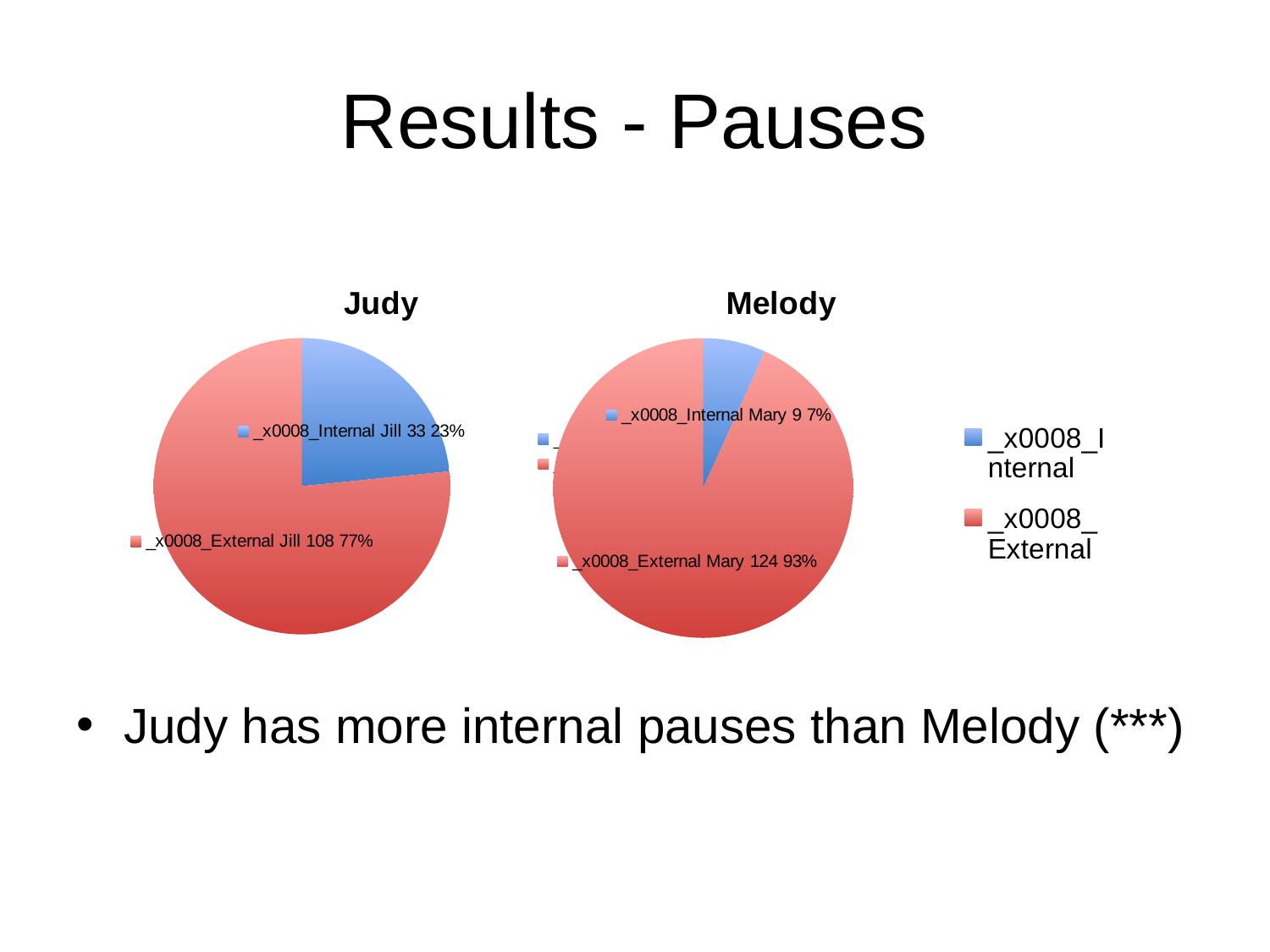

# Results - Pauses

### Chart: Judy

| Category | Jill |
|---|---|
| _x0008_Internal | 33.0 |
| _x0008_External | 108.0 |

### Chart: Melody

| Category | Mary |
|---|---|
| _x0008_Internal | 9.0 |
| _x0008_External | 124.0 |
Judy has more internal pauses than Melody (***)